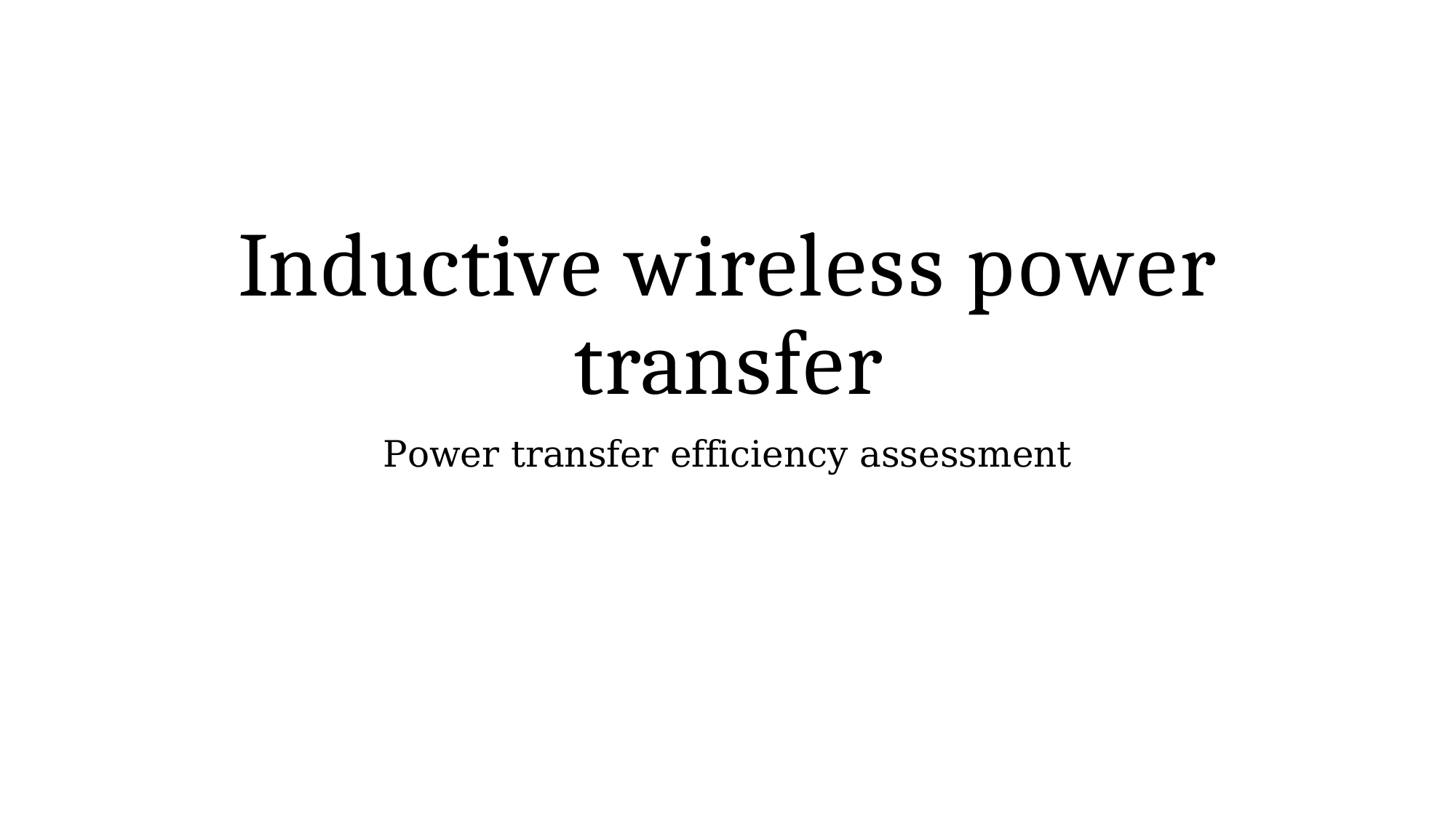

# Inductive wireless power transfer
Power transfer efficiency assessment